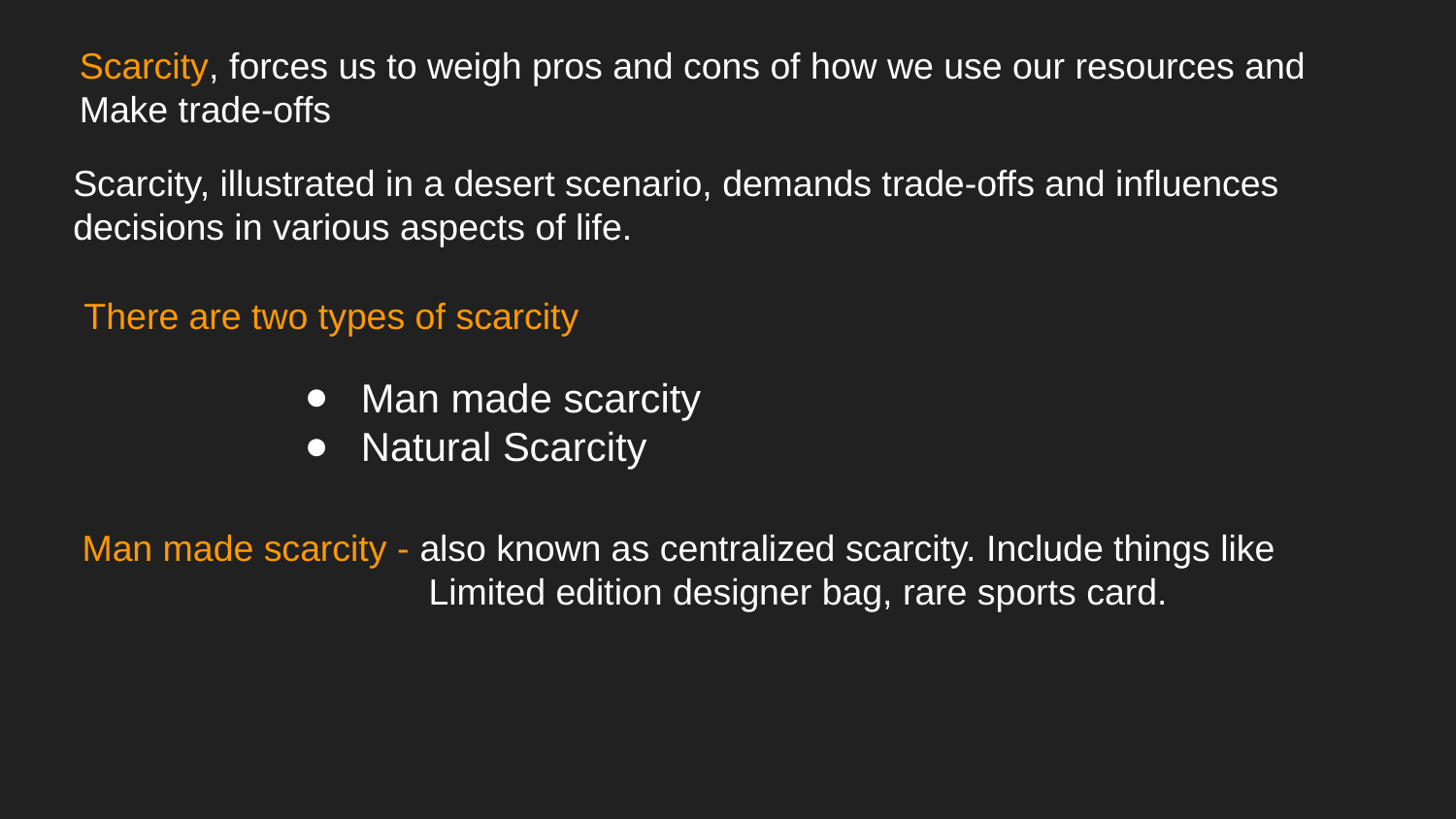

Scarcity, forces us to weigh pros and cons of how we use our resources and
Make trade-offs
Scarcity, illustrated in a desert scenario, demands trade-offs and influences decisions in various aspects of life.
There are two types of scarcity
Man made scarcity
Natural Scarcity
Man made scarcity - also known as centralized scarcity. Include things like
                                  Limited edition designer bag, rare sports card.